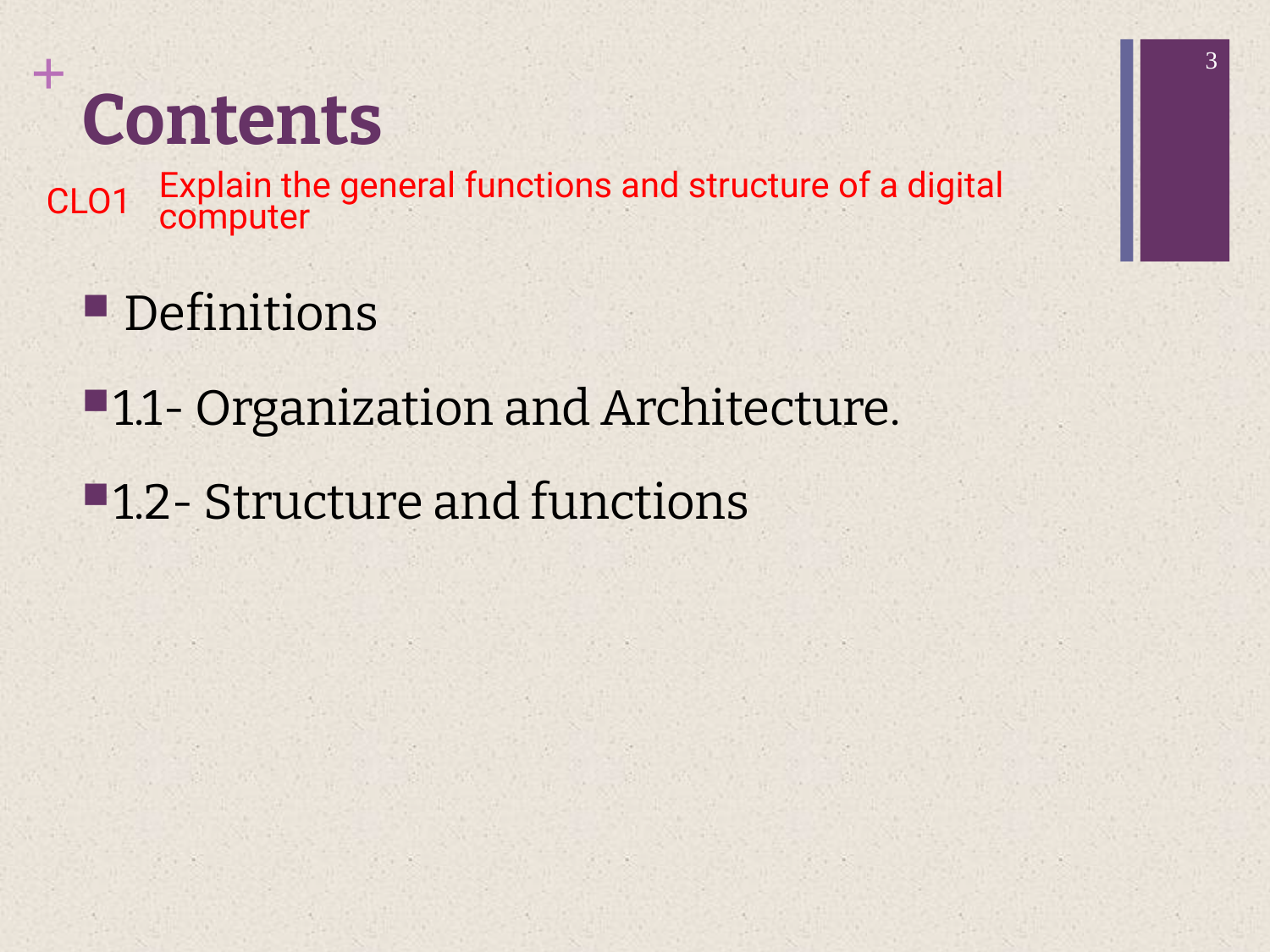

3
# Contents
| CLO1 | Explain the general functions and structure of a digital computer |
| --- | --- |
 Definitions
1.1- Organization and Architecture.
1.2- Structure and functions